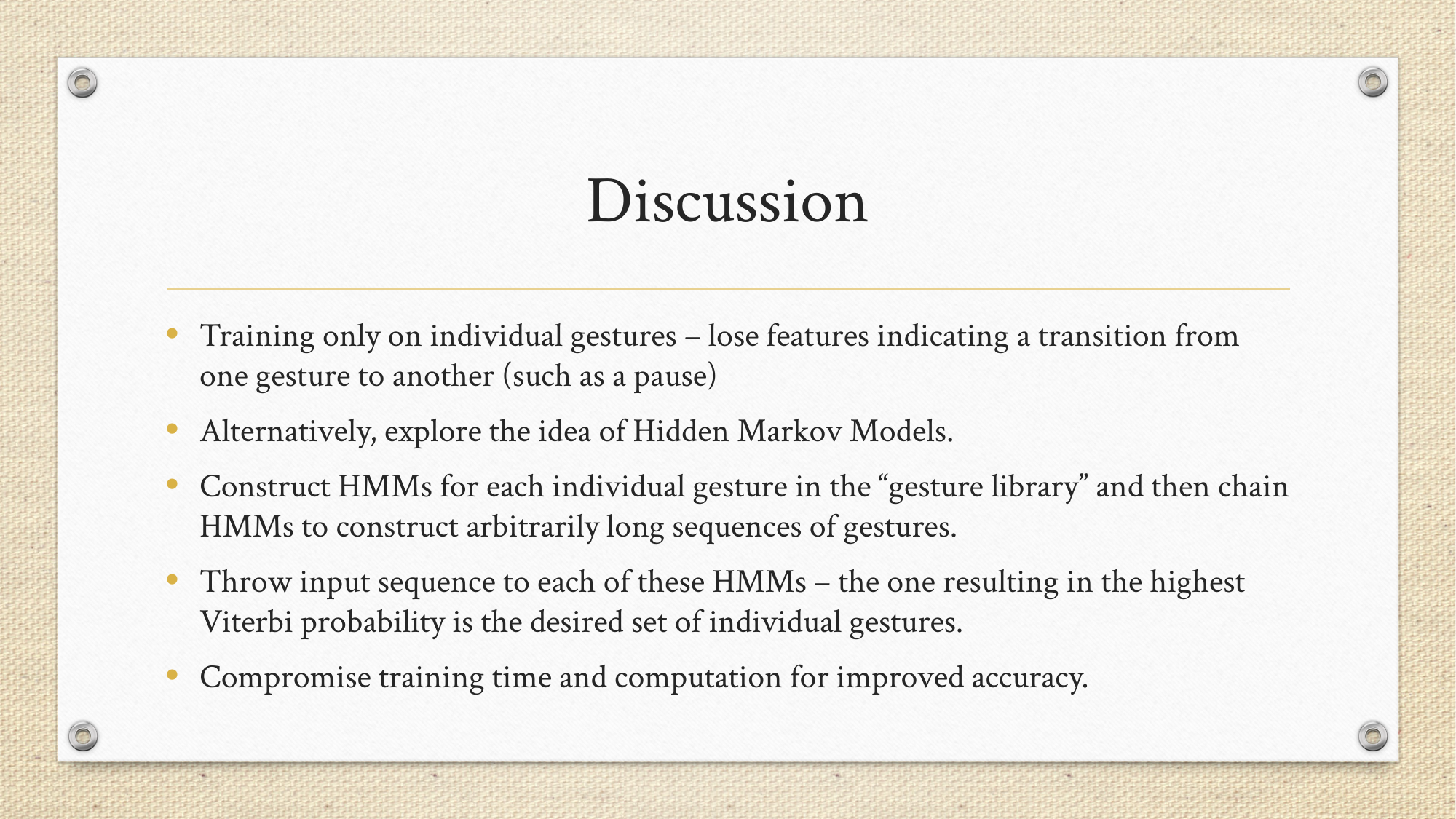

# Discussion
Training only on individual gestures – lose features indicating a transition from one gesture to another (such as a pause)
Alternatively, explore the idea of Hidden Markov Models.
Construct HMMs for each individual gesture in the “gesture library” and then chain HMMs to construct arbitrarily long sequences of gestures.
Throw input sequence to each of these HMMs – the one resulting in the highest Viterbi probability is the desired set of individual gestures.
Compromise training time and computation for improved accuracy.